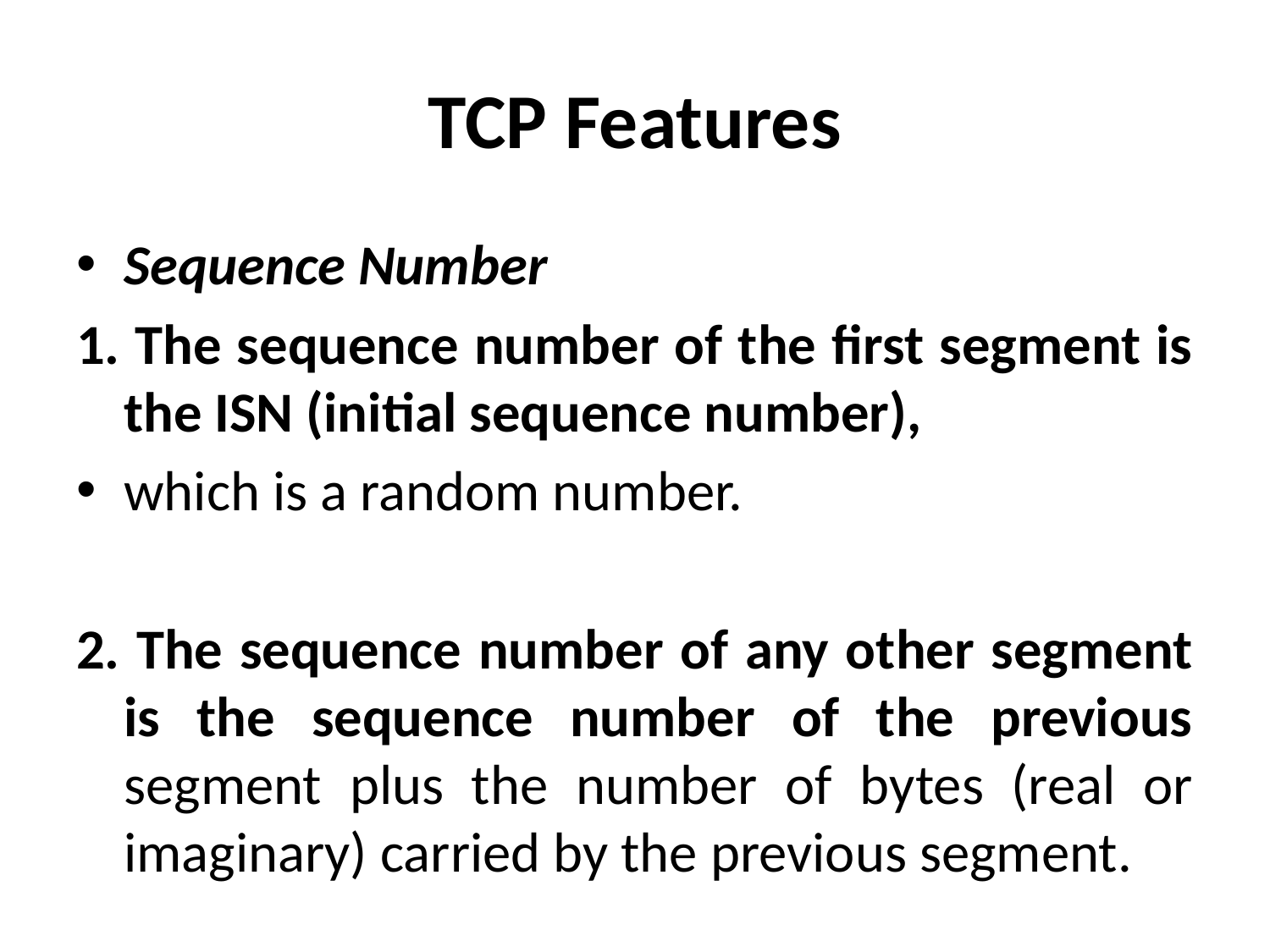

# TCP Features
Sequence Number
1. The sequence number of the first segment is the ISN (initial sequence number),
which is a random number.

2. The sequence number of any other segment is the sequence number of the previous segment plus the number of bytes (real or imaginary) carried by the previous segment.